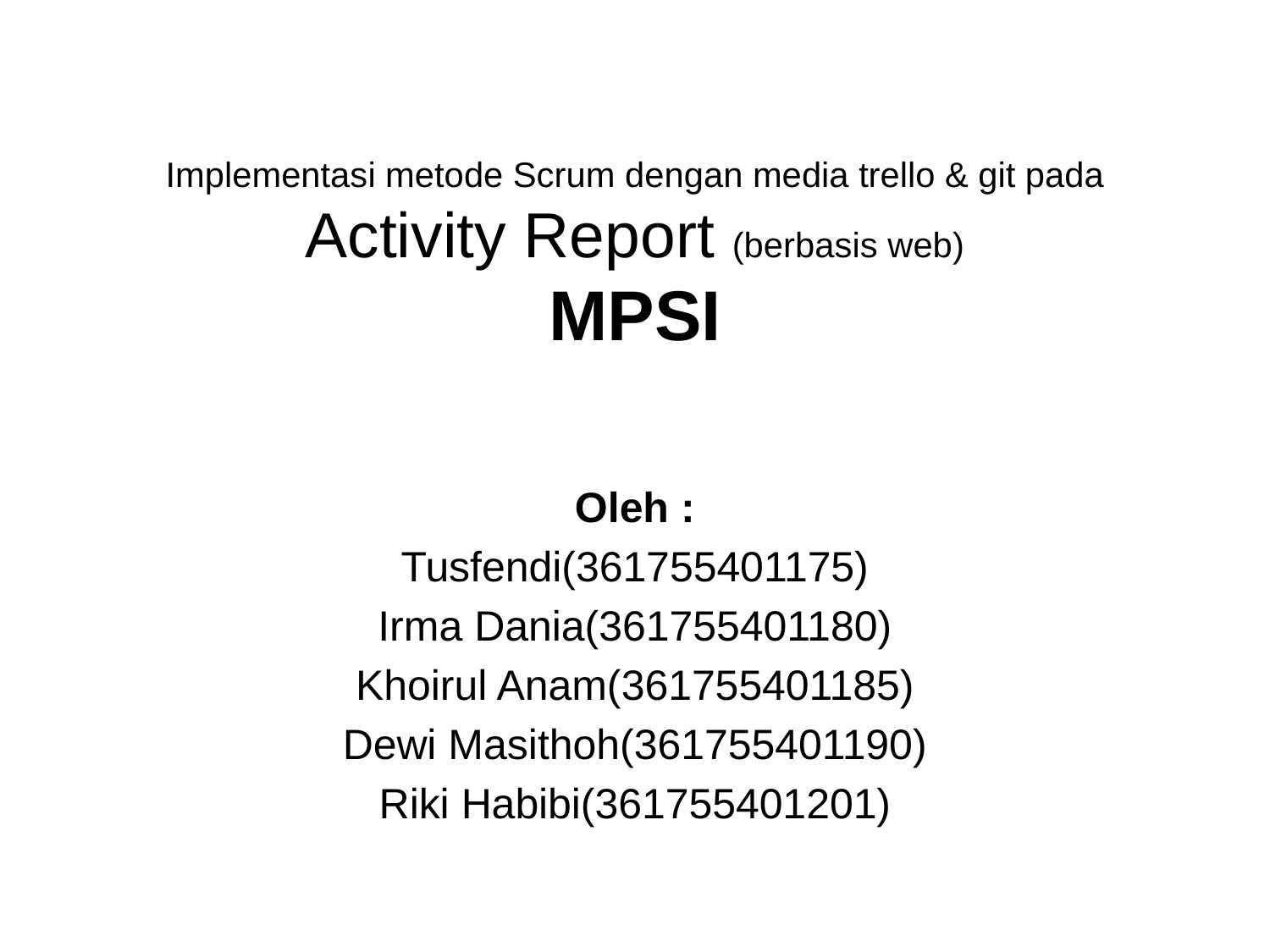

# Implementasi metode Scrum dengan media trello & git pada Activity Report (berbasis web) MPSI
Oleh :
Tusfendi(361755401175)
Irma Dania(361755401180)
Khoirul Anam(361755401185)
Dewi Masithoh(361755401190)
Riki Habibi(361755401201)